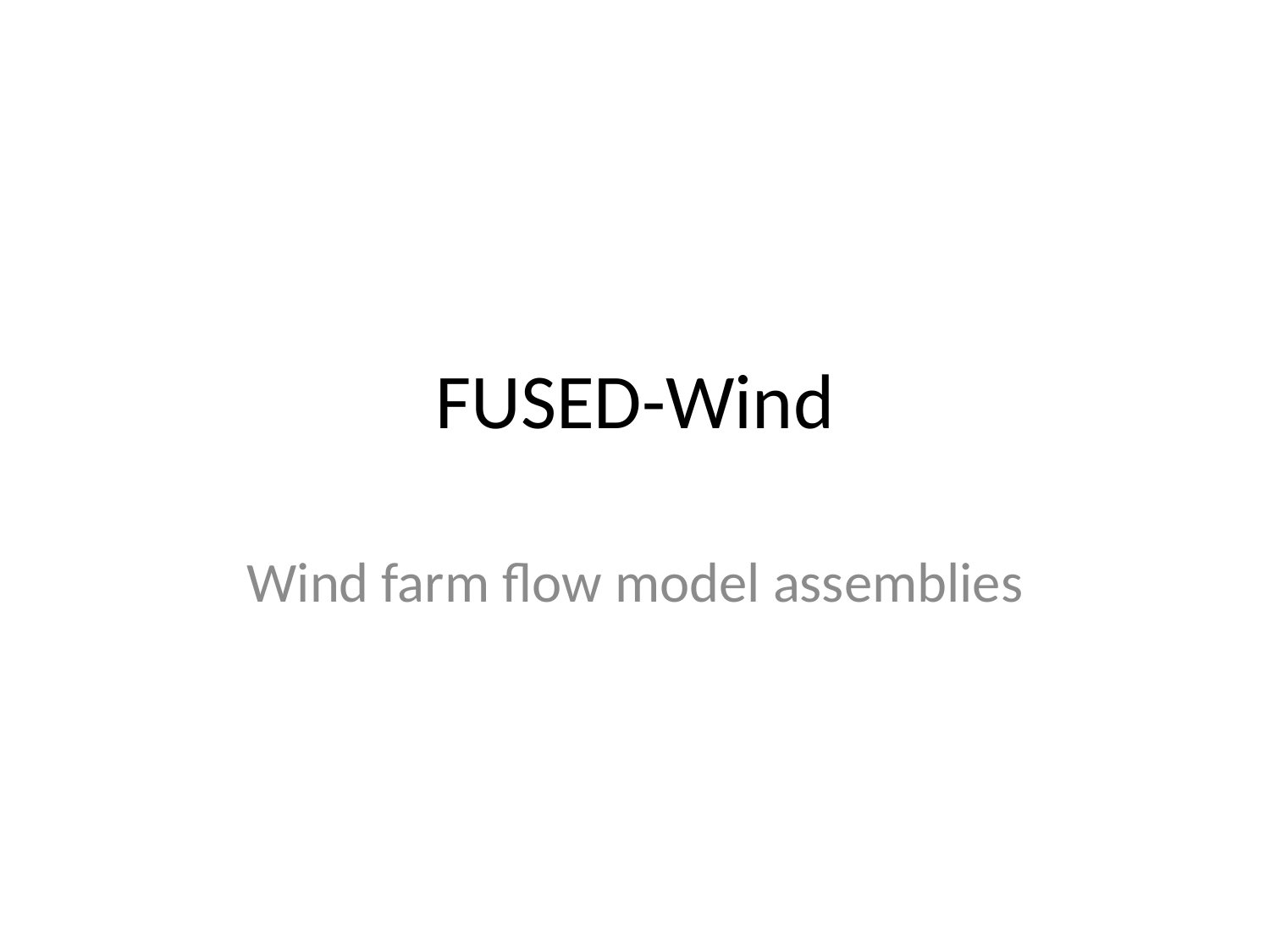

# FUSED-Wind
Wind farm flow model assemblies